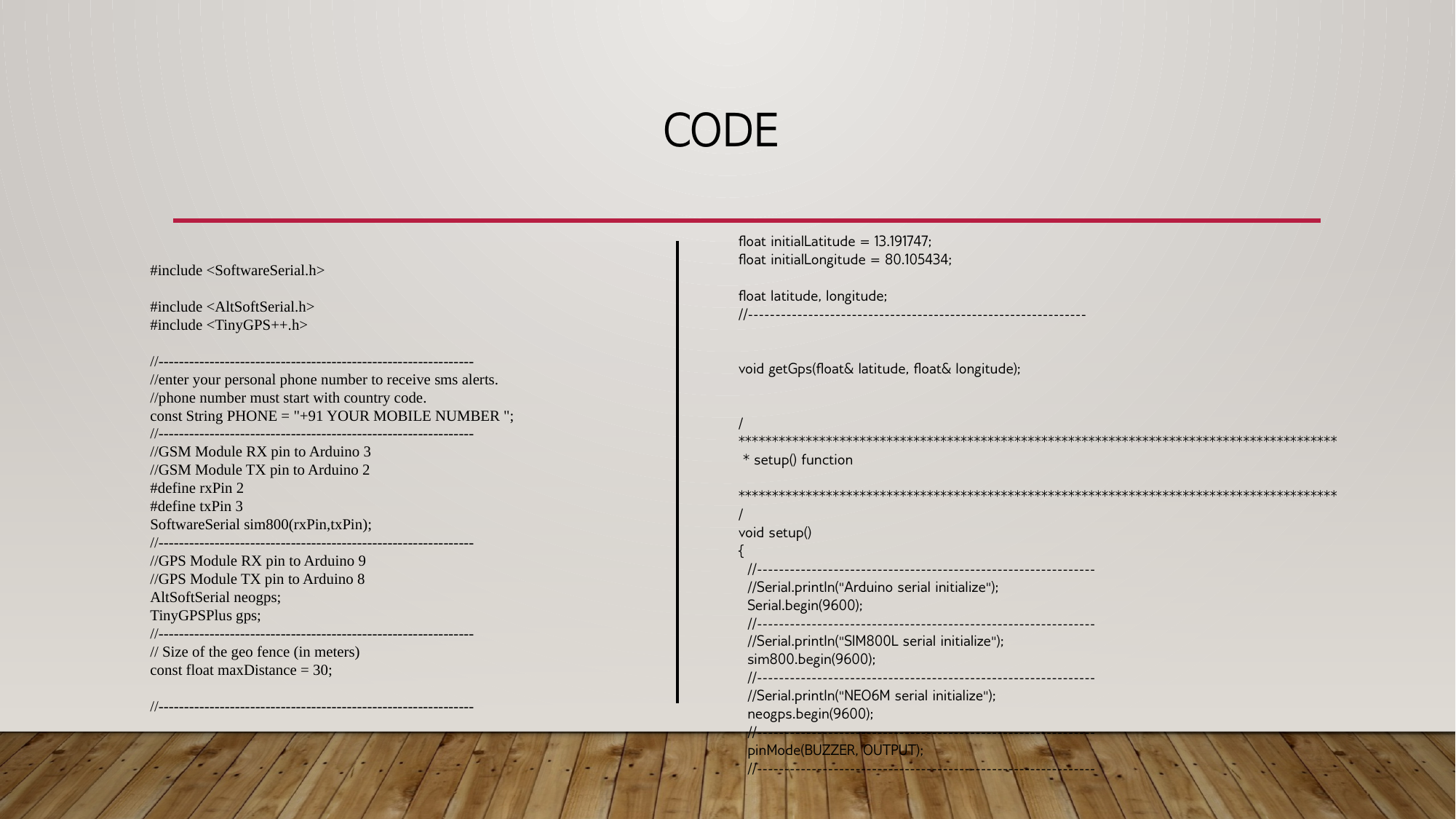

# code
float initialLatitude = 13.191747;
float initialLongitude = 80.105434;

float latitude, longitude;
//--------------------------------------------------------------

void getGps(float& latitude, float& longitude);

/*****************************************************************************************
 * setup() function
 *****************************************************************************************/
void setup()
{
  //--------------------------------------------------------------
  //Serial.println("Arduino serial initialize");
  Serial.begin(9600);
  //--------------------------------------------------------------
  //Serial.println("SIM800L serial initialize");
  sim800.begin(9600);
  //--------------------------------------------------------------
  //Serial.println("NEO6M serial initialize");
  neogps.begin(9600);
  //--------------------------------------------------------------
  pinMode(BUZZER, OUTPUT);
  //--------------------------------------------------------------

#include <SoftwareSerial.h>

#include <AltSoftSerial.h>
#include <TinyGPS++.h>

//--------------------------------------------------------------
//enter your personal phone number to receive sms alerts.
//phone number must start with country code.
const String PHONE = "+91 YOUR MOBILE NUMBER ";
//--------------------------------------------------------------
//GSM Module RX pin to Arduino 3
//GSM Module TX pin to Arduino 2
#define rxPin 2
#define txPin 3
SoftwareSerial sim800(rxPin,txPin);
//--------------------------------------------------------------
//GPS Module RX pin to Arduino 9
//GPS Module TX pin to Arduino 8
AltSoftSerial neogps;
TinyGPSPlus gps;
//--------------------------------------------------------------
// Size of the geo fence (in meters)
const float maxDistance = 30;

//--------------------------------------------------------------